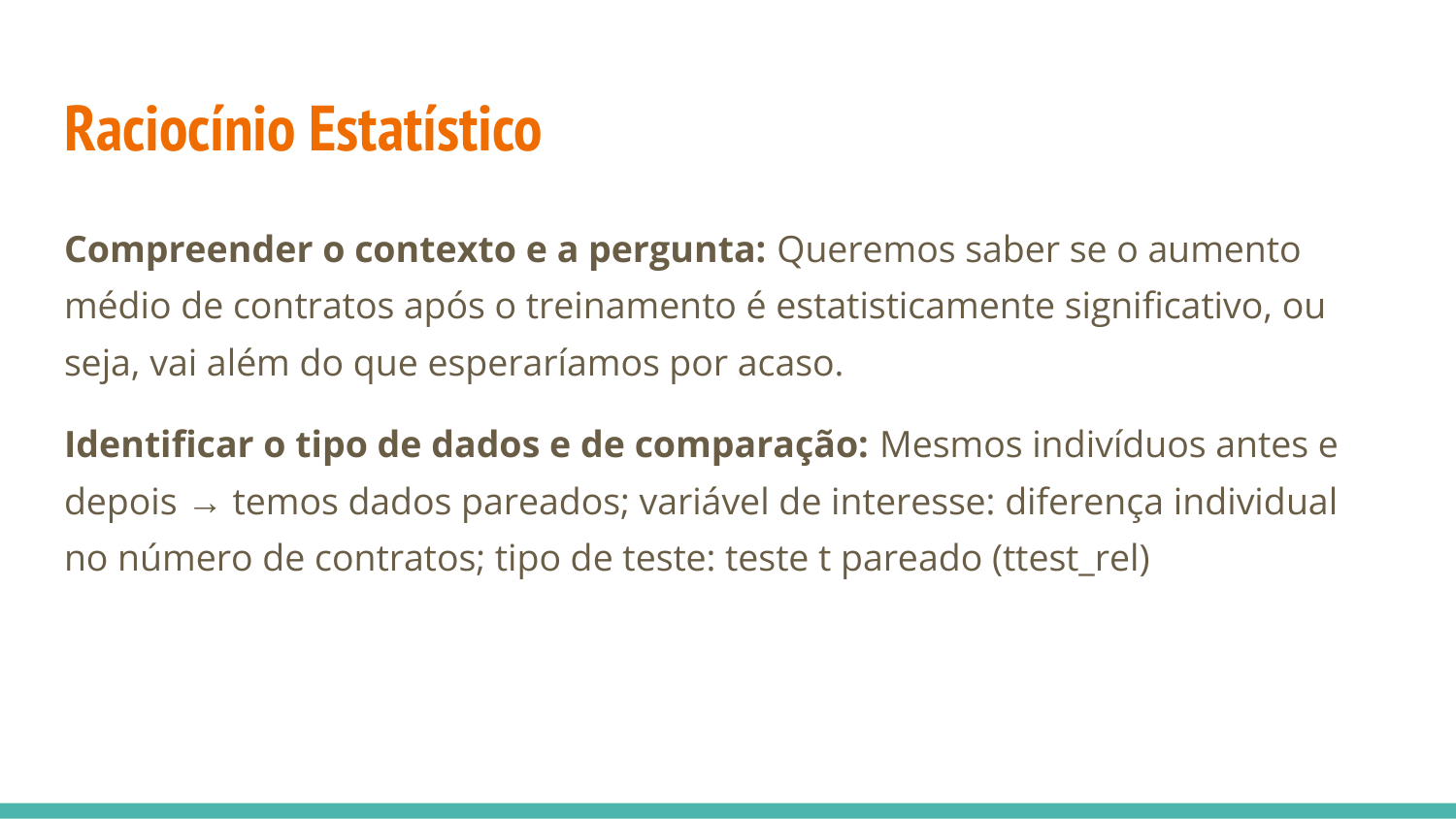

# Raciocínio Estatístico

Compreender o contexto e a pergunta: Queremos saber se o aumento médio de contratos após o treinamento é estatisticamente significativo, ou seja, vai além do que esperaríamos por acaso.
Identificar o tipo de dados e de comparação: Mesmos indivíduos antes e depois → temos dados pareados; variável de interesse: diferença individual no número de contratos; tipo de teste: teste t pareado (ttest_rel)